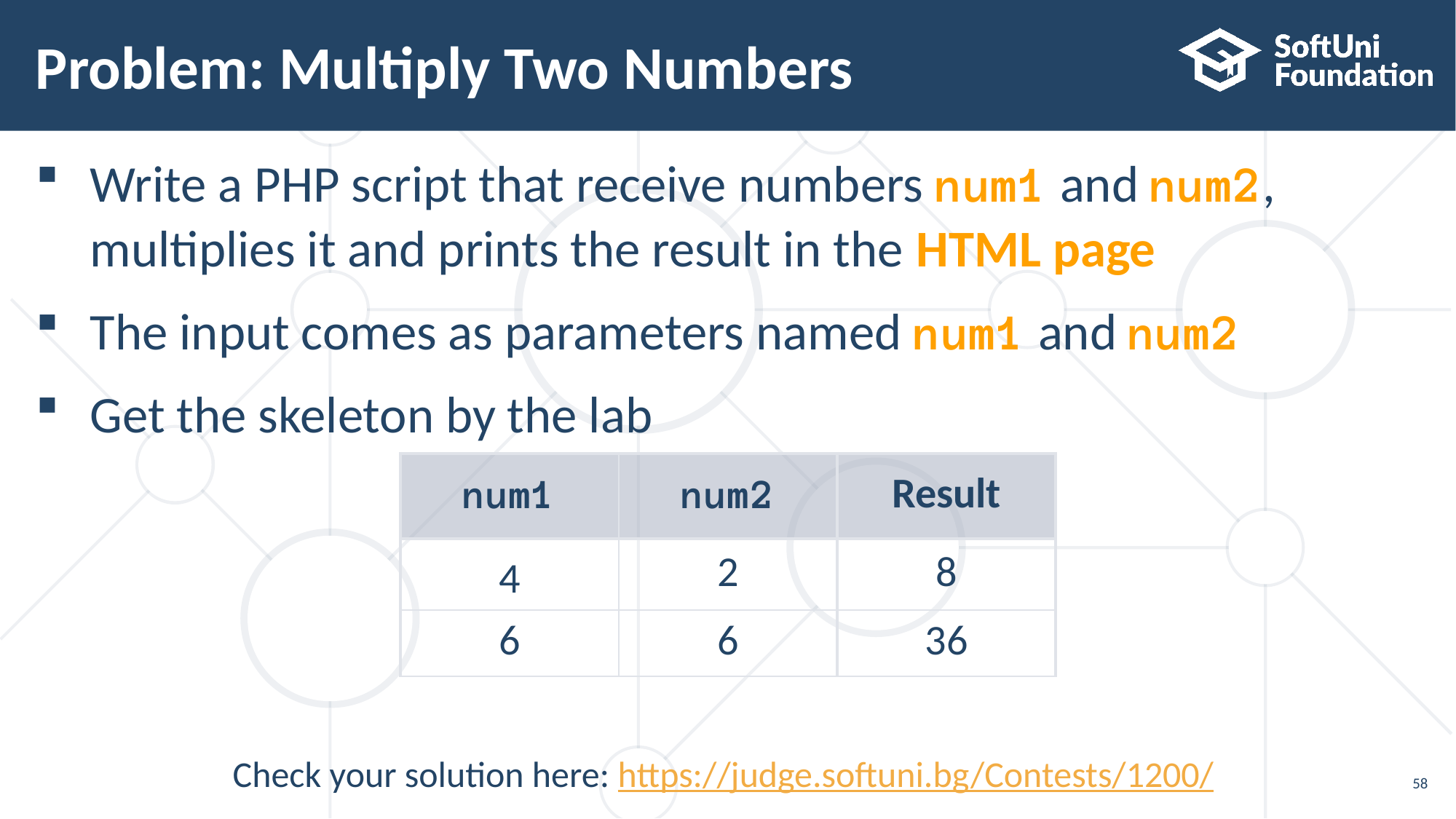

# Problem: Multiply Two Numbers
Write a PHP script that receive numbers num1 and num2,
multiplies it and prints the result in the HTML page
The input comes as parameters named num1 and num2
Get the skeleton by the lab
| num1 | num2 | Result |
| --- | --- | --- |
| 4 | 2 | 8 |
| 6 | 6 | 36 |
Check your solution here: https://judge.softuni.bg/Contests/1200/
58